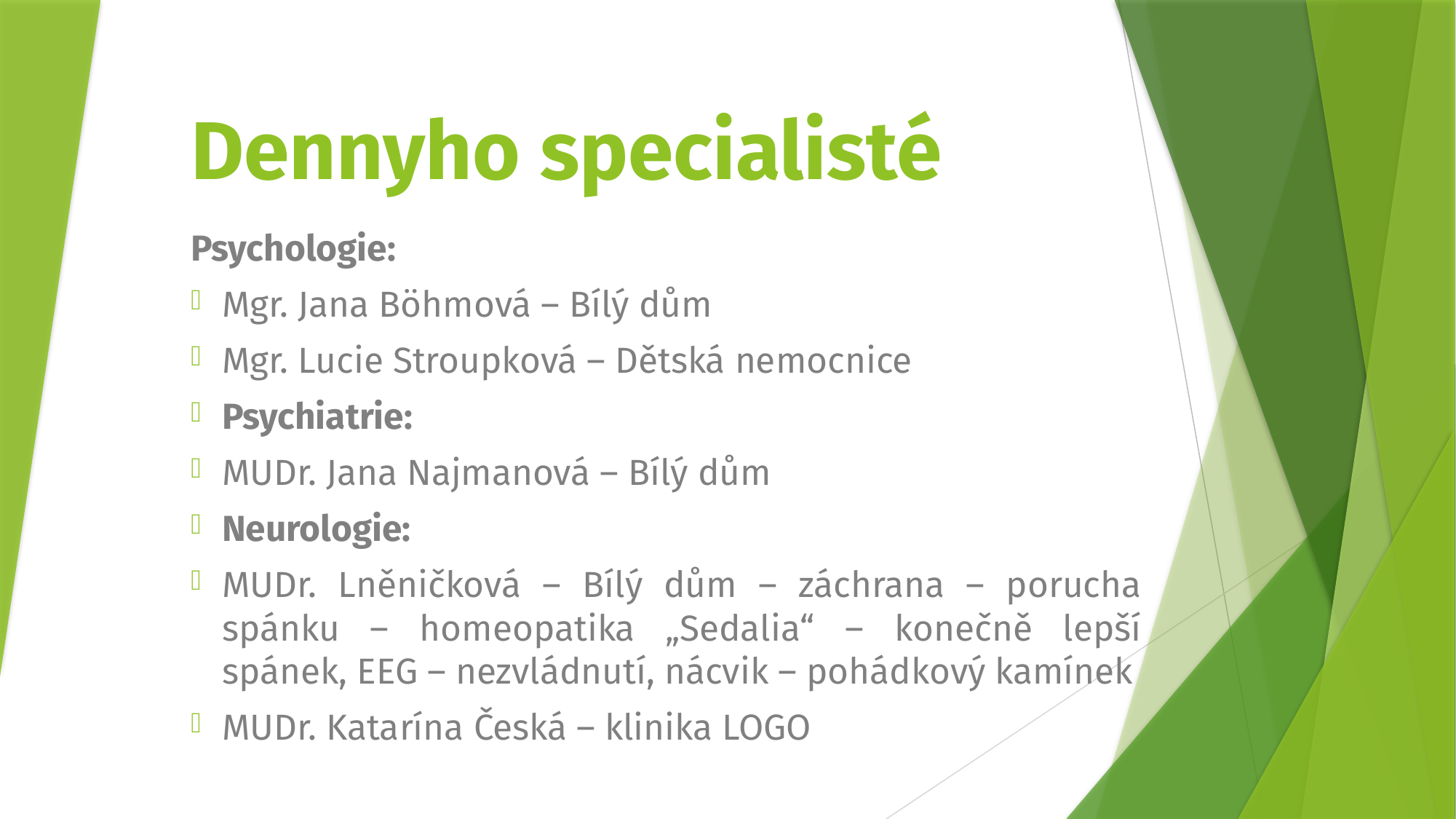

# Dennyho specialisté
Psychologie:
Mgr. Jana Böhmová – Bílý dům
Mgr. Lucie Stroupková – Dětská nemocnice
Psychiatrie:
MUDr. Jana Najmanová – Bílý dům
Neurologie:
MUDr. Lněničková – Bílý dům – záchrana – porucha spánku – homeopatika „Sedalia“ – konečně lepší spánek, EEG – nezvládnutí, nácvik – pohádkový kamínek
MUDr. Katarína Česká – klinika LOGO